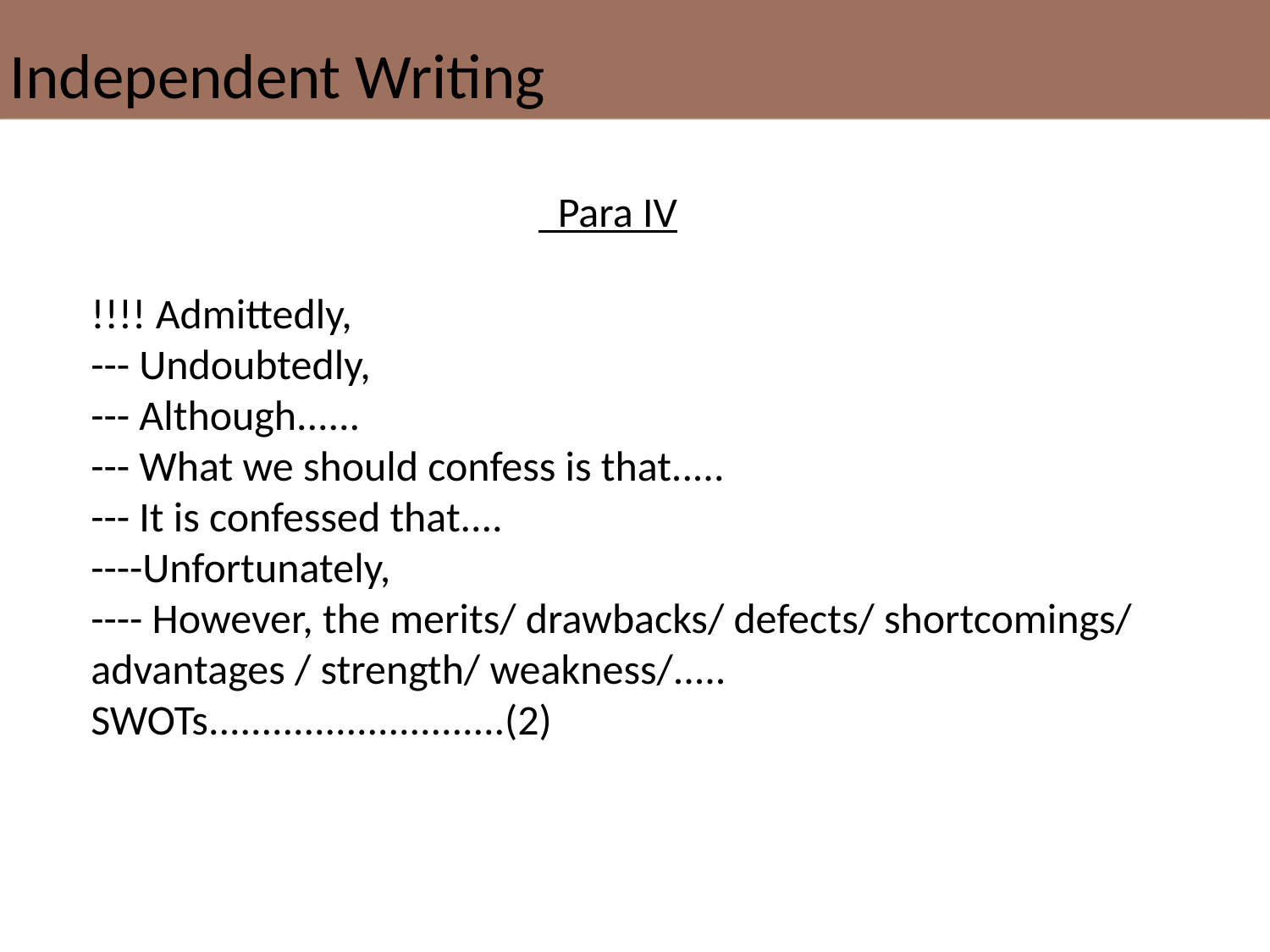

Independent Writing
                                                 Para IV

!!!! Admittedly,
--- Undoubtedly,
--- Although......
--- What we should confess is that.....
--- It is confessed that....
----Unfortunately,
---- However, the merits/ drawbacks/ defects/ shortcomings/ advantages / strength/ weakness/..... SWOTs............................(2)